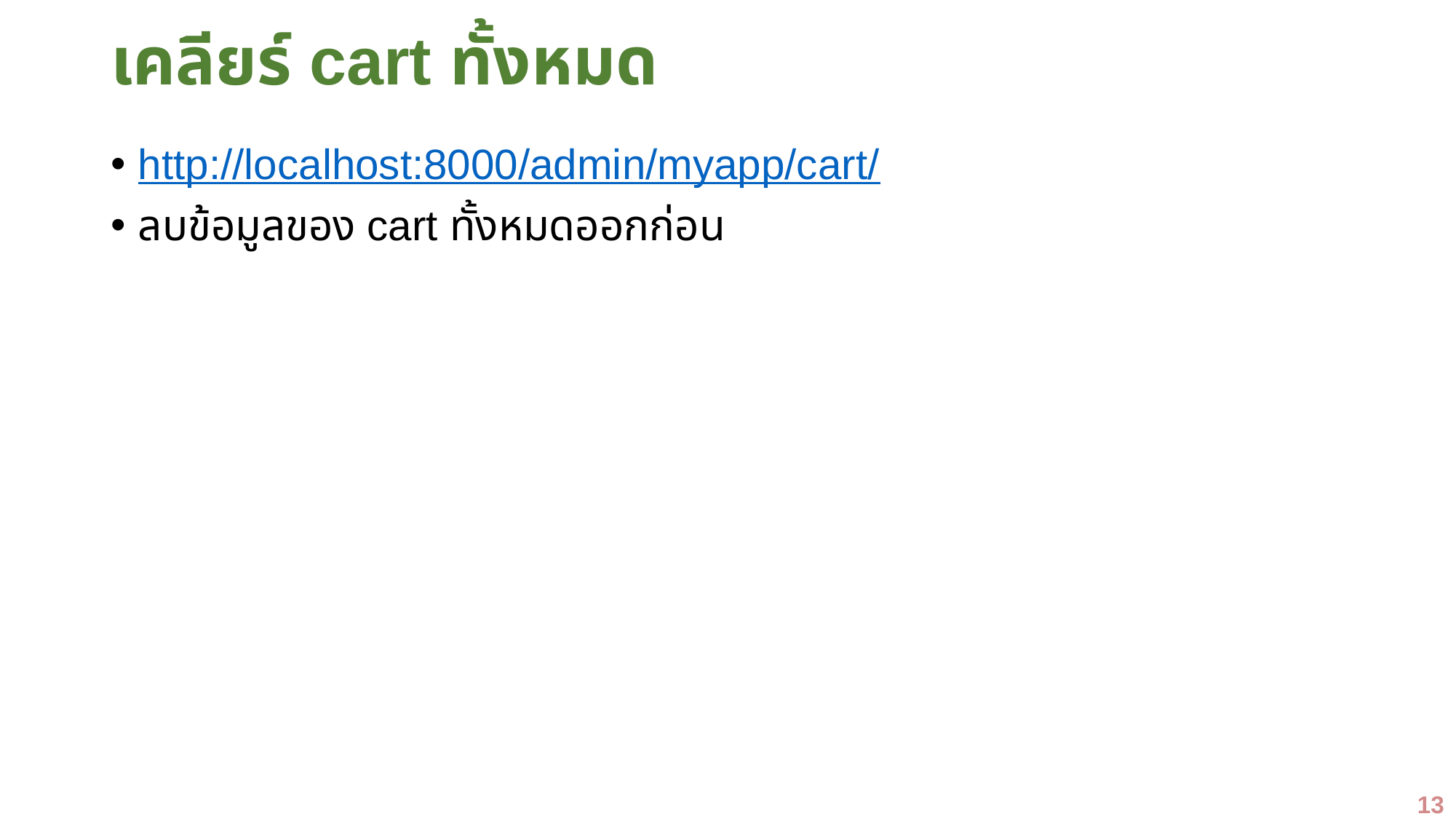

# เคลียร์ cart ทั้งหมด
http://localhost:8000/admin/myapp/cart/
ลบข้อมูลของ cart ทั้งหมดออกก่อน
13